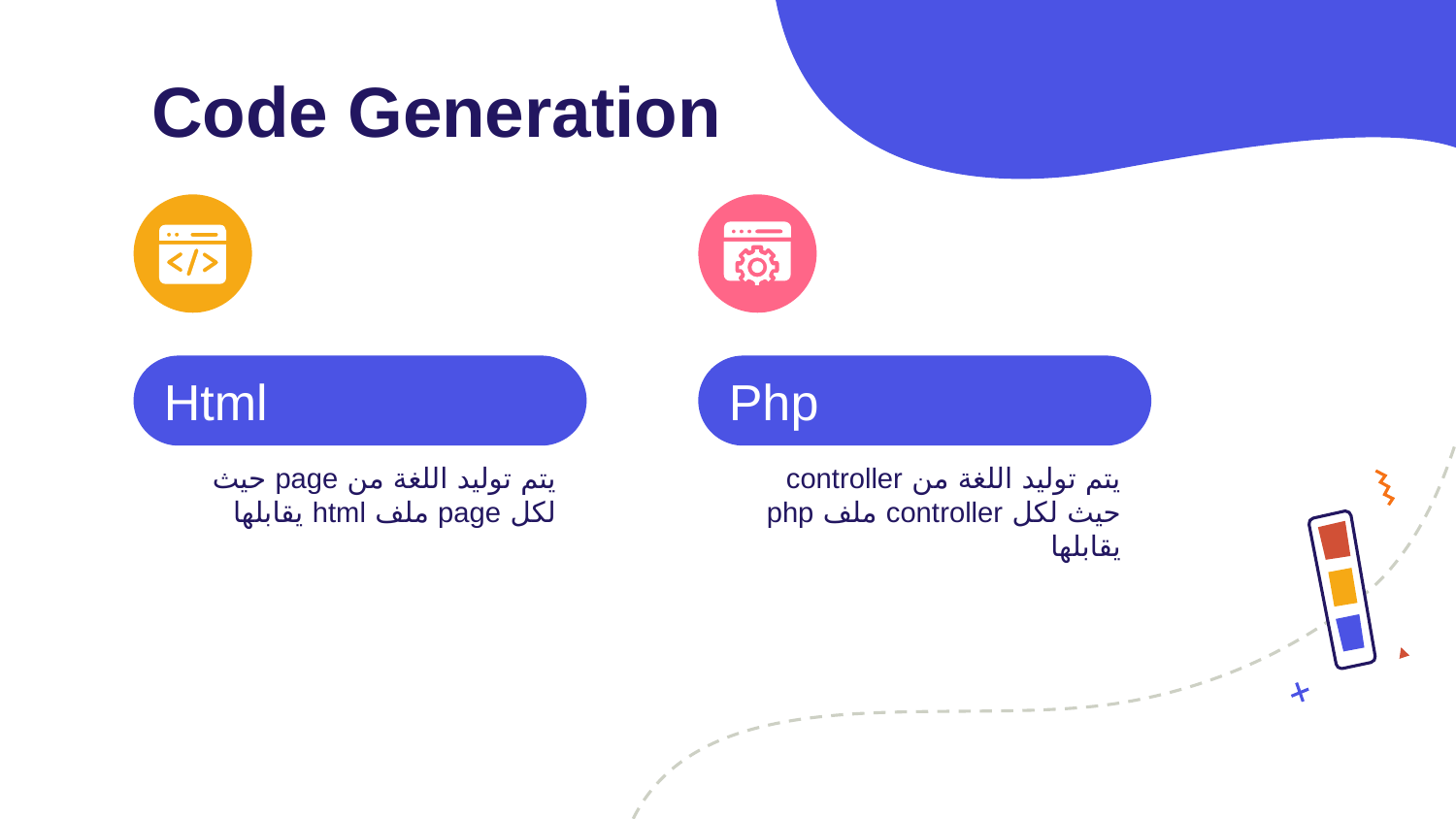

# Code Generation

Html
Php

يتم توليد اللغة من page حيث لكل page ملف html يقابلها
يتم توليد اللغة من controller حيث لكل controller ملف php يقابلها